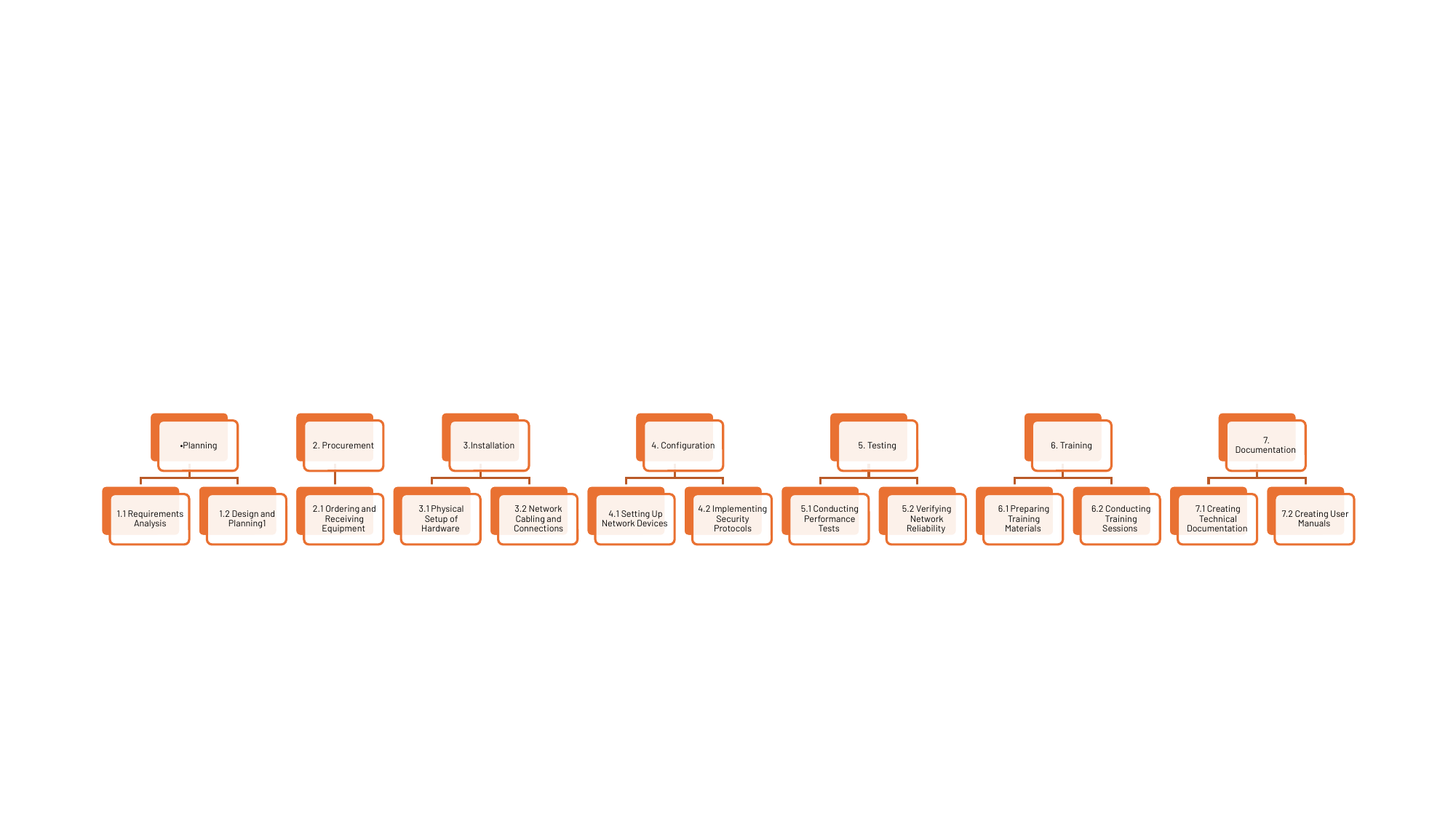

•Planning
1.1 Requirements Analysis
1.2 Design and Planning1
2. Procurement
2.1 Ordering and Receiving Equipment
3.Installation
3.1 Physical Setup of Hardware
3.2 Network Cabling and Connections
4. Configuration
4.1 Setting Up Network Devices
4.2 Implementing Security Protocols
5. Testing
5.1 Conducting Performance Tests
5.2 Verifying Network Reliability
6. Training
6.1 Preparing Training Materials
6.2 Conducting Training Sessions
7. Documentation
7.1 Creating Technical Documentation
7.2 Creating User Manuals